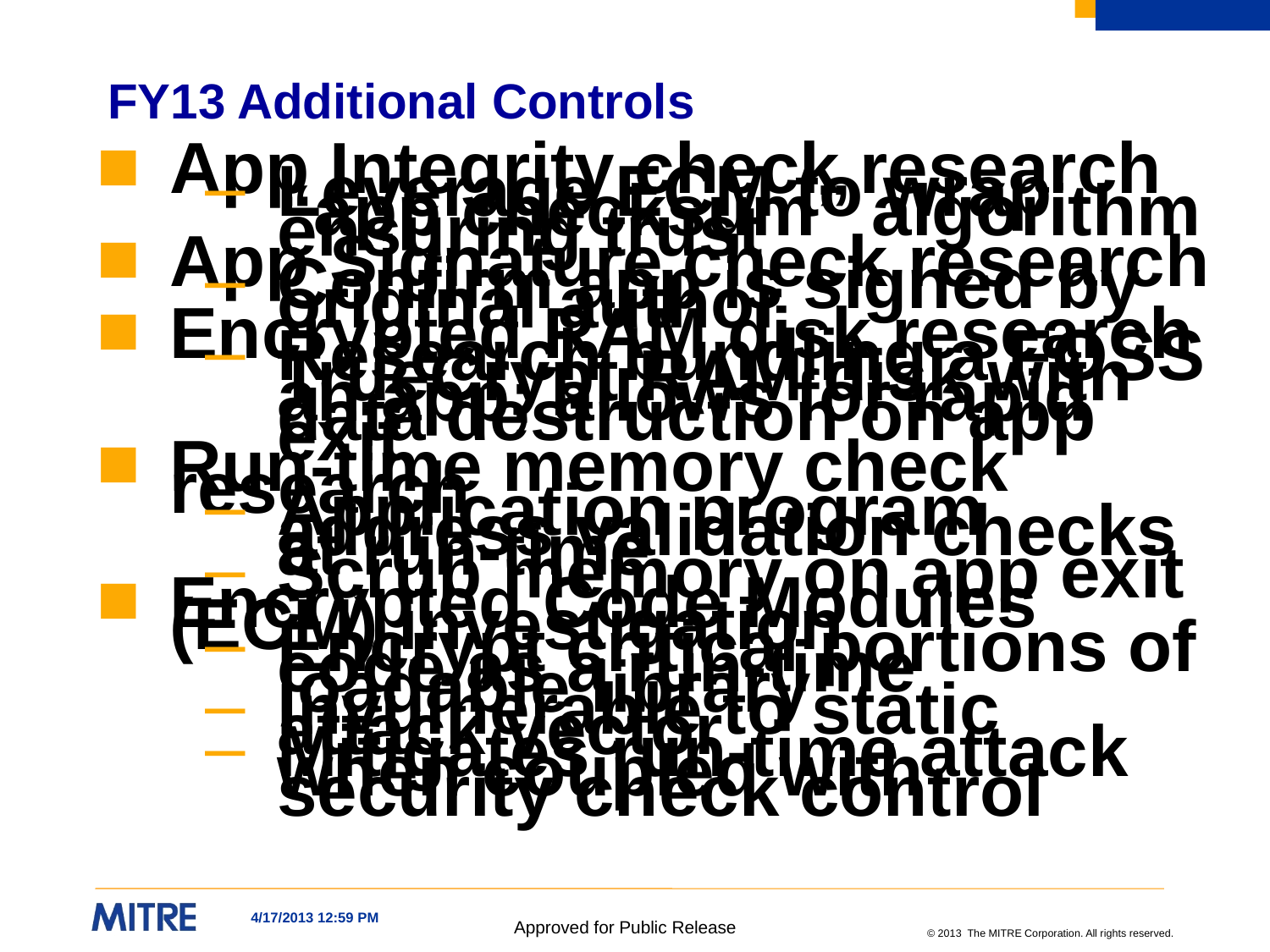

# FY13 Additional Controls
App Integrity check research
Leverage ECM to wrap “app checksum” algorithm ensuring trust
App Signature check research
Confirm app is signed by original author
Encrypted RAM disk research
Research bundling a FOSS TrueCrypt RAM disk with an app; allows for rapid data destruction on app exit
Run-time memory check research
Application program address validation checks at run-time
Scrub memory on app exit
Encrypted Code Modules (ECM) investigation
Encrypt critical portions of code as a run-time loadable library
Invulnerable to static attack vector
Mitigates run-time attack when coupled with security check control